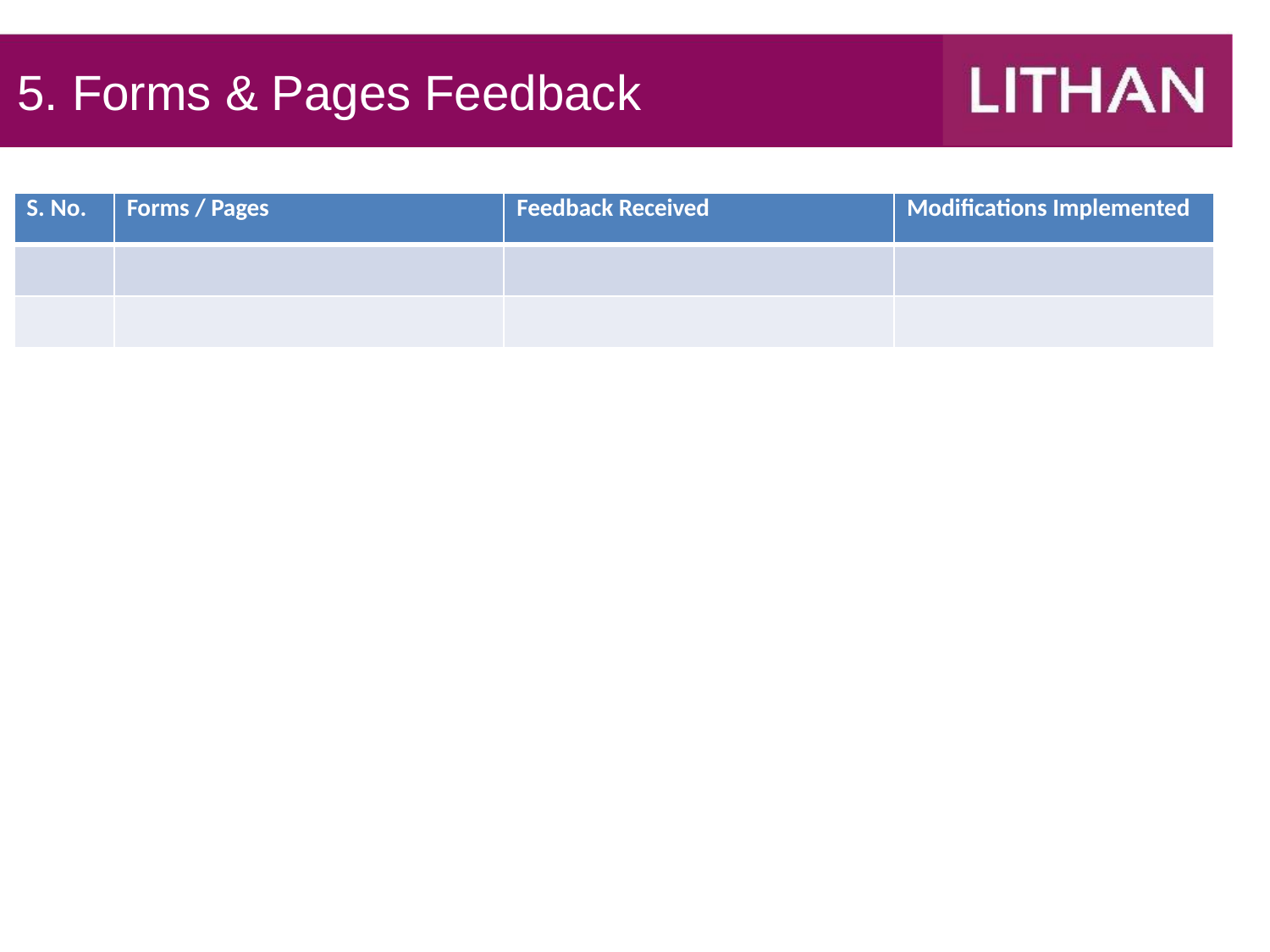

# 5. Forms & Pages Feedback
| S. No. | Forms / Pages | Feedback Received | Modifications Implemented |
| --- | --- | --- | --- |
|  |  |  |  |
|  |  |  |  |